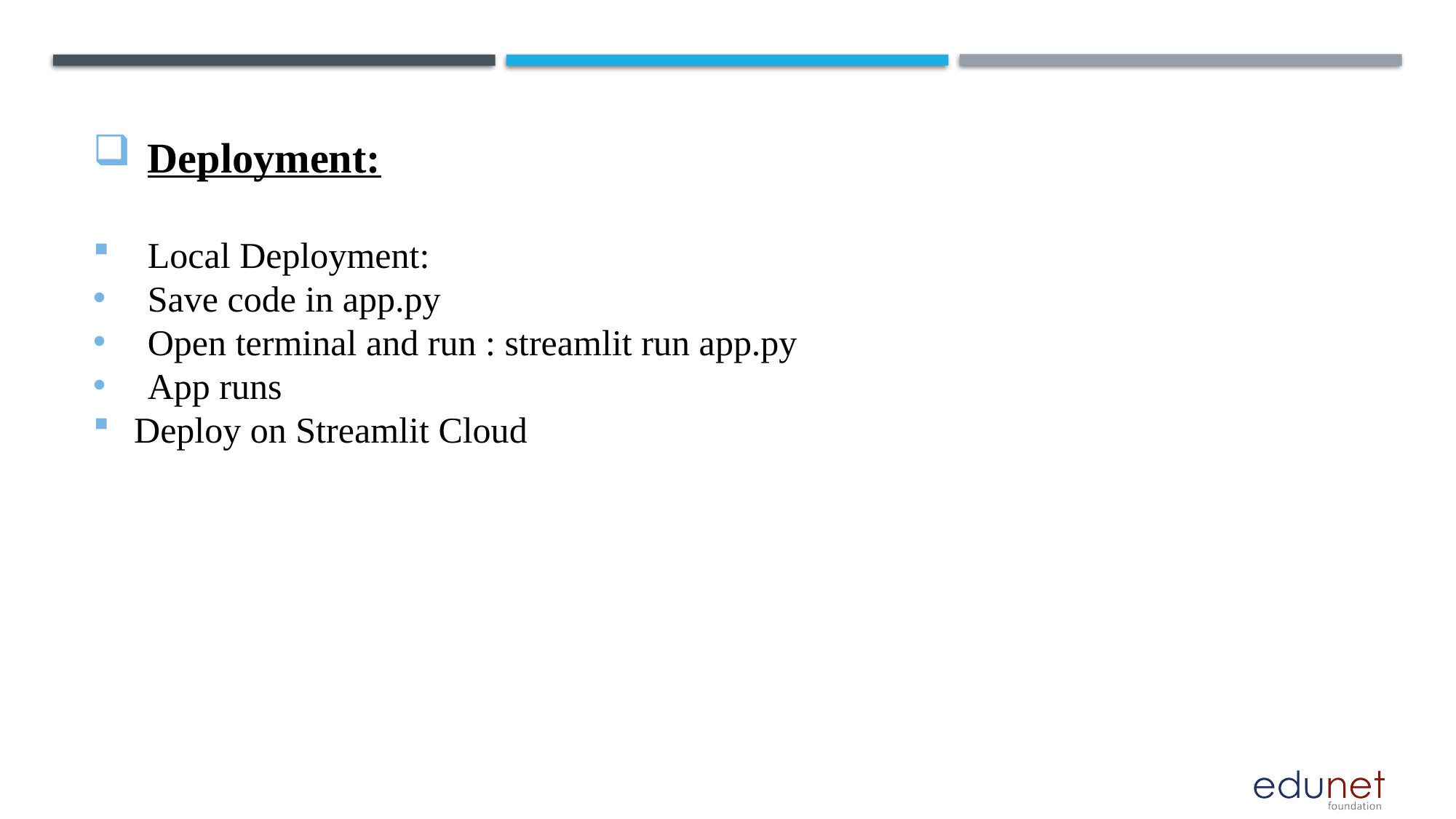

Deployment:

Local Deployment:
Save code in app.py
Open terminal and run : streamlit run app.py
App runs
Deploy on Streamlit Cloud